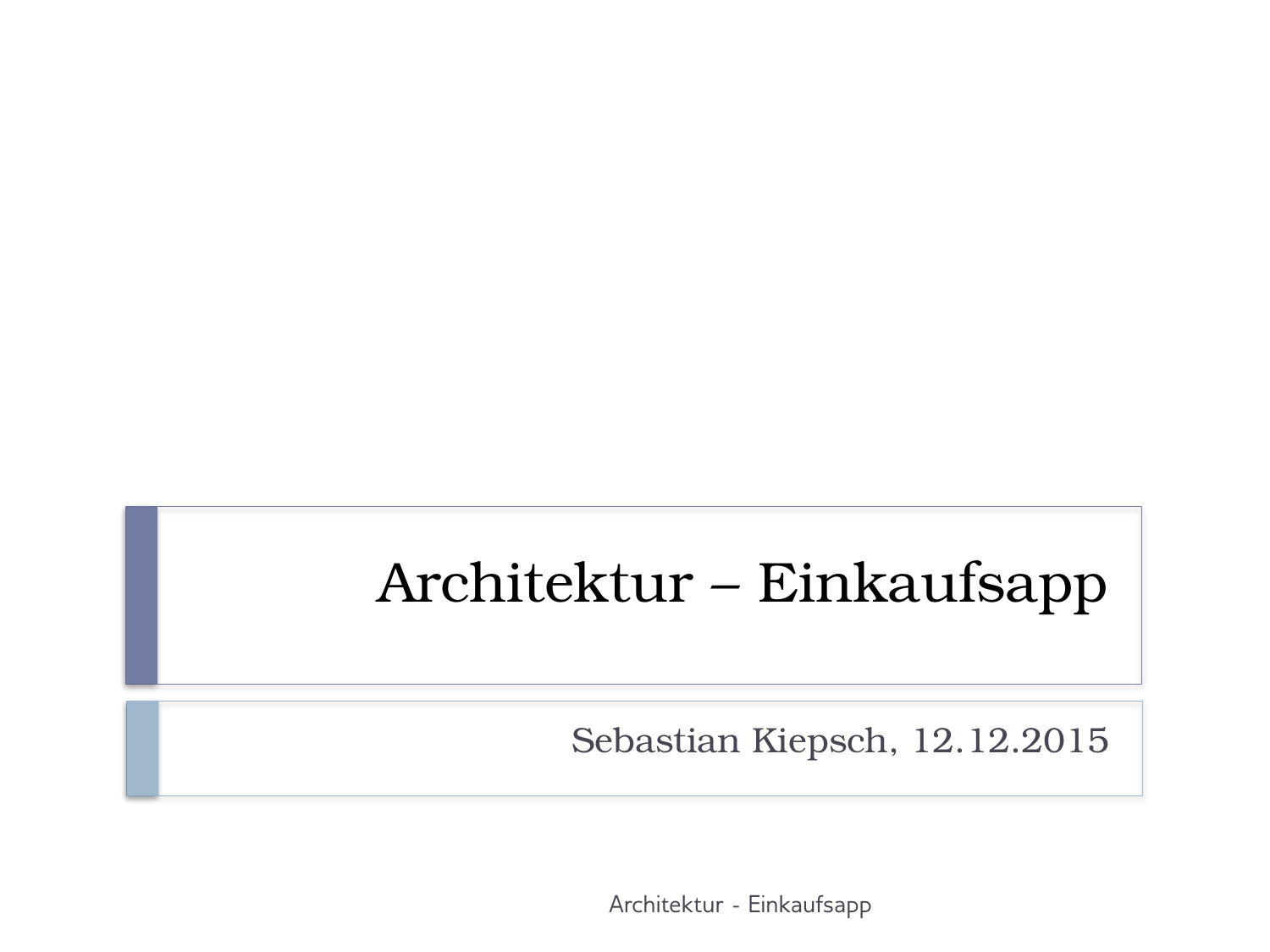

# Architektur – Einkaufsapp
Sebastian Kiepsch, 12.12.2015
Architektur - Einkaufsapp